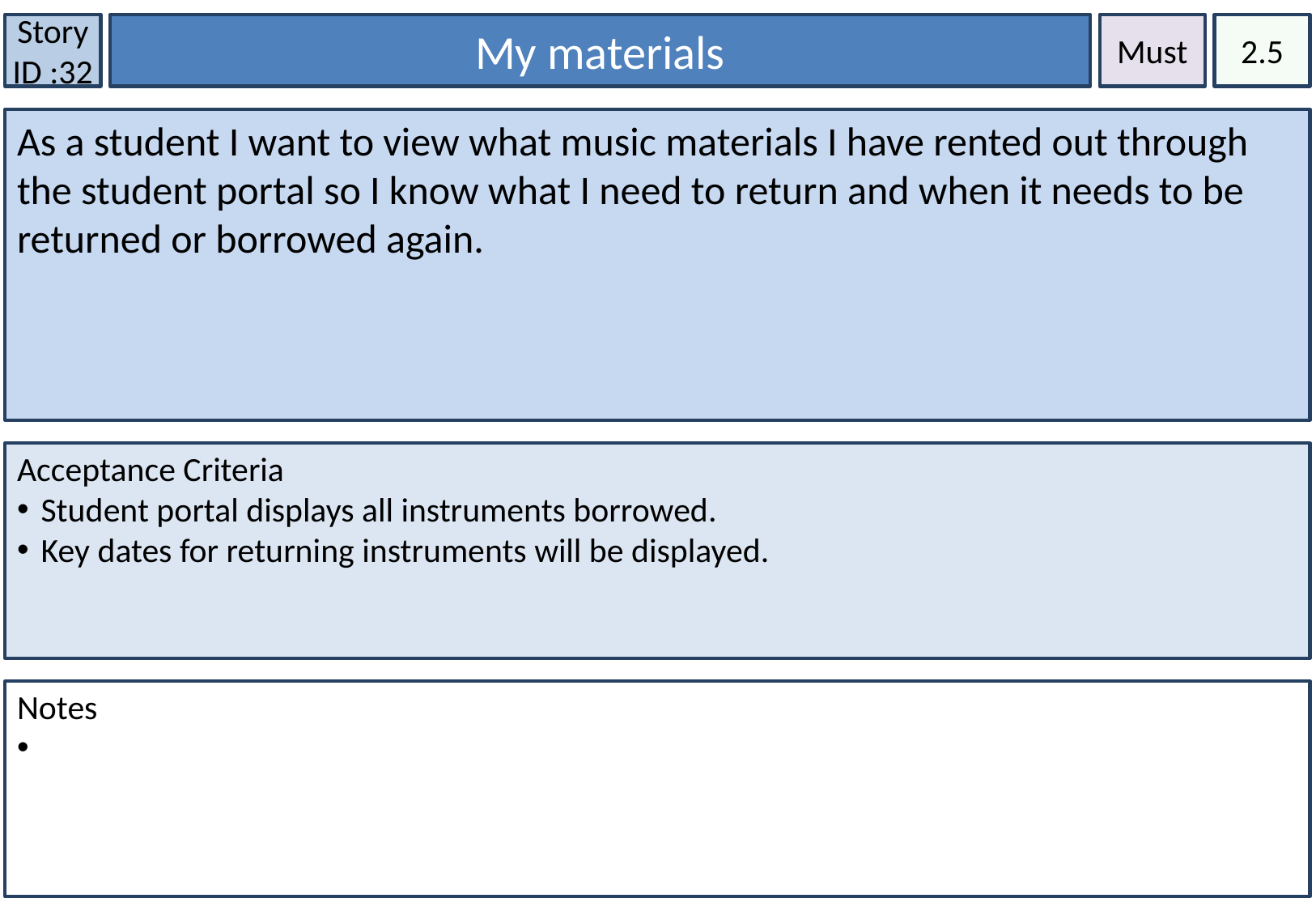

Story ID :32
My materials
Must
2.5
As a student I want to view what music materials I have rented out through the student portal so I know what I need to return and when it needs to be returned or borrowed again.
Acceptance Criteria
Student portal displays all instruments borrowed.
Key dates for returning instruments will be displayed.

Notes